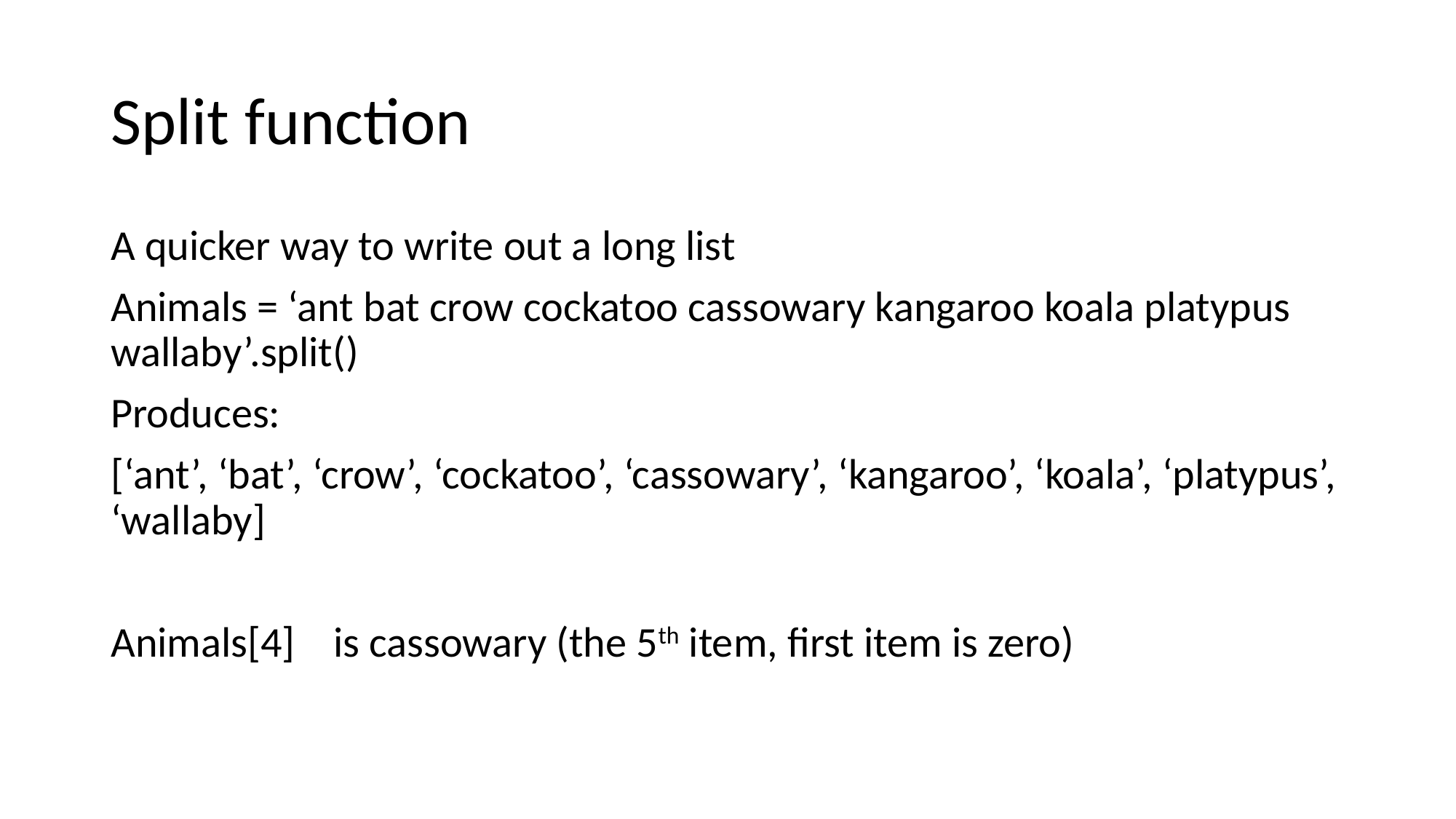

# Split function
A quicker way to write out a long list
Animals = ‘ant bat crow cockatoo cassowary kangaroo koala platypus wallaby’.split()
Produces:
[‘ant’, ‘bat’, ‘crow’, ‘cockatoo’, ‘cassowary’, ‘kangaroo’, ‘koala’, ‘platypus’, ‘wallaby]

Animals[4]    is cassowary (the 5th item, first item is zero)